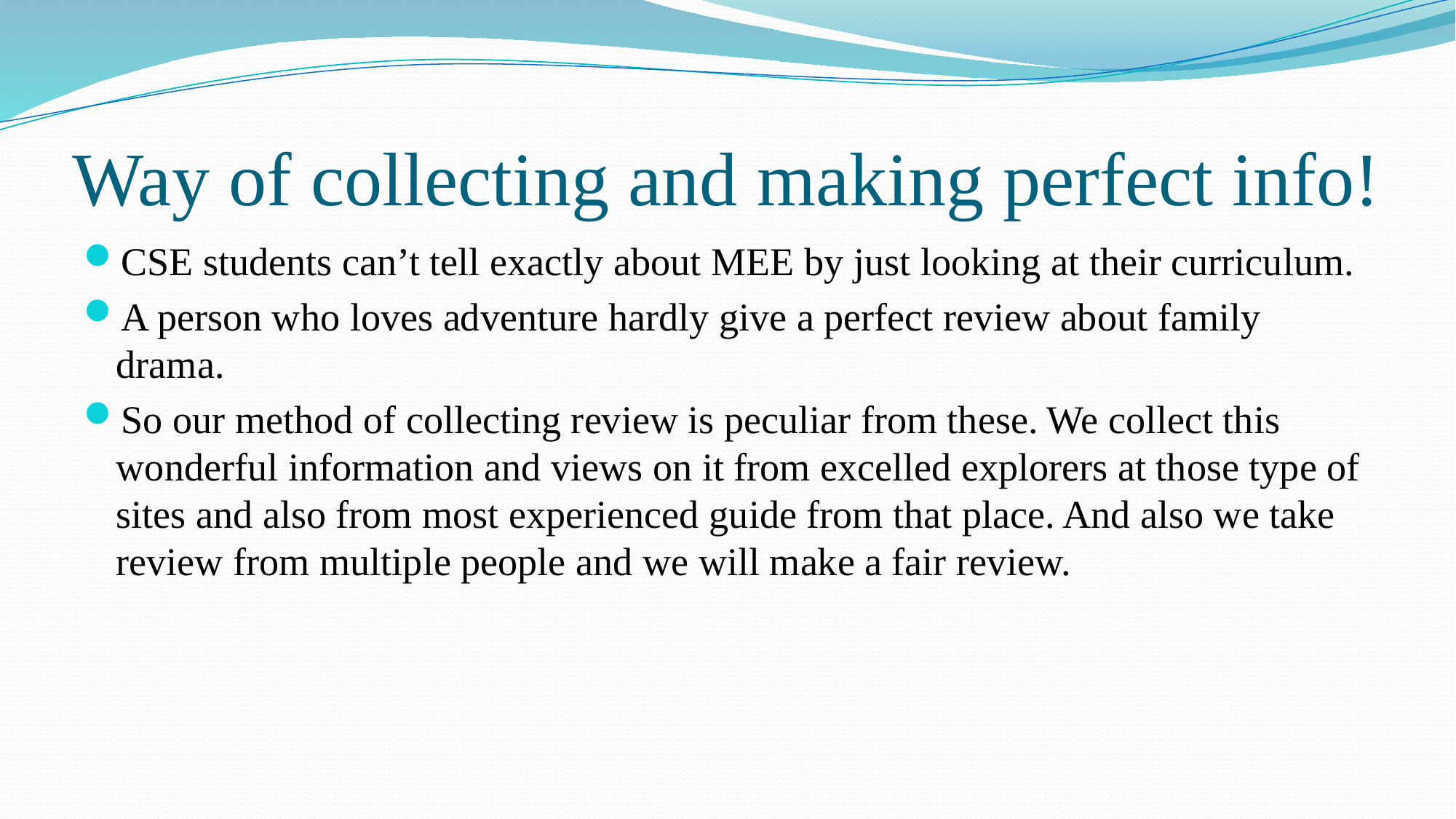

# Way of collecting and making perfect info!
CSE students can’t tell exactly about MEE by just looking at their curriculum.
A person who loves adventure hardly give a perfect review about family drama.
So our method of collecting review is peculiar from these. We collect this wonderful information and views on it from excelled explorers at those type of sites and also from most experienced guide from that place. And also we take review from multiple people and we will make a fair review.